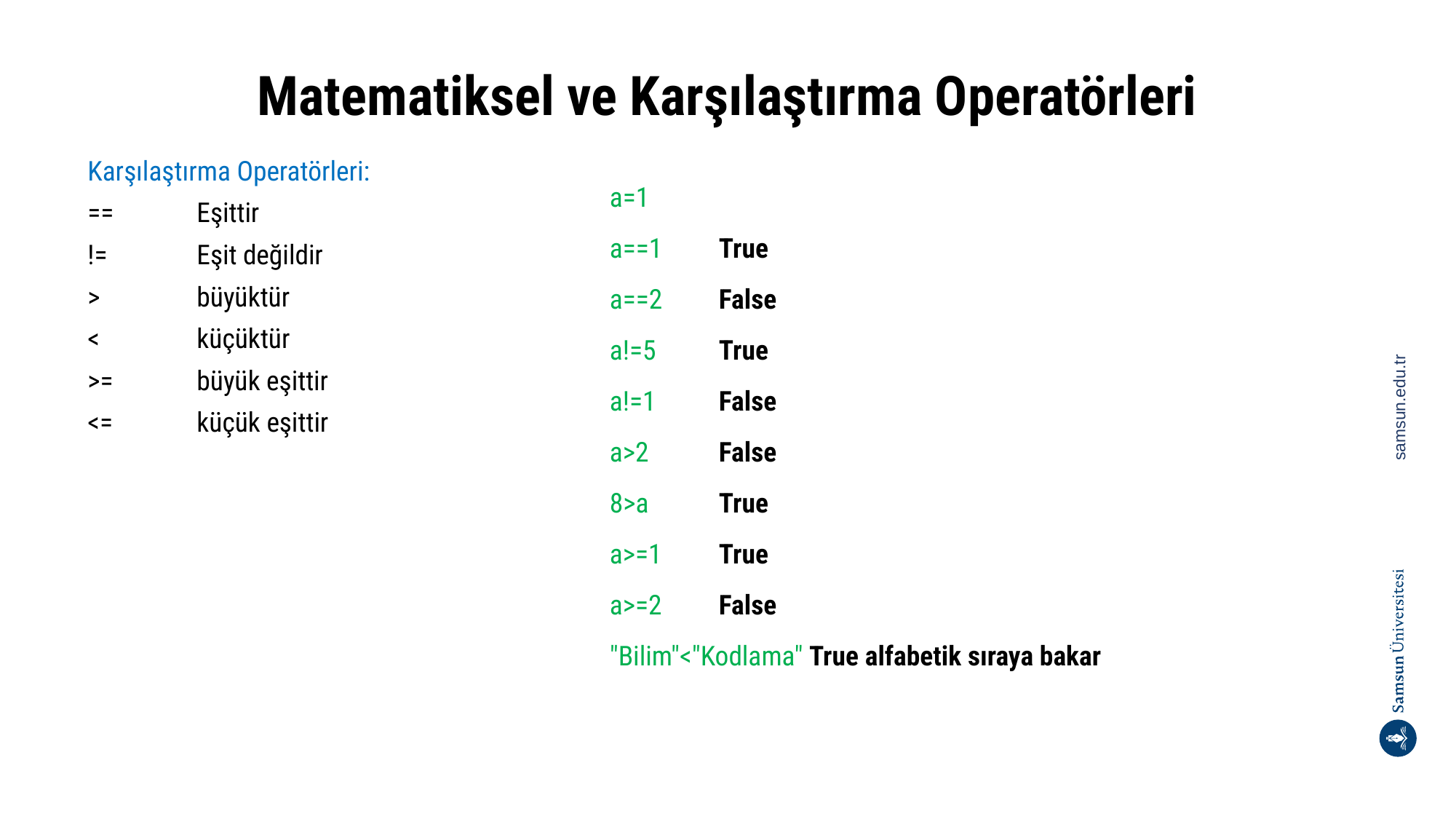

# Matematiksel ve Karşılaştırma Operatörleri
Karşılaştırma Operatörleri:
== 	Eşittir
!= 	Eşit değildir
> 	büyüktür
< 	küçüktür
>= 	büyük eşittir
<= 	küçük eşittir
a=1
a==1 	True
a==2 	False
a!=5 	True
a!=1 	False
a>2 	False
8>a 	True
a>=1 	True
a>=2 	False
"Bilim"<"Kodlama" True alfabetik sıraya bakar